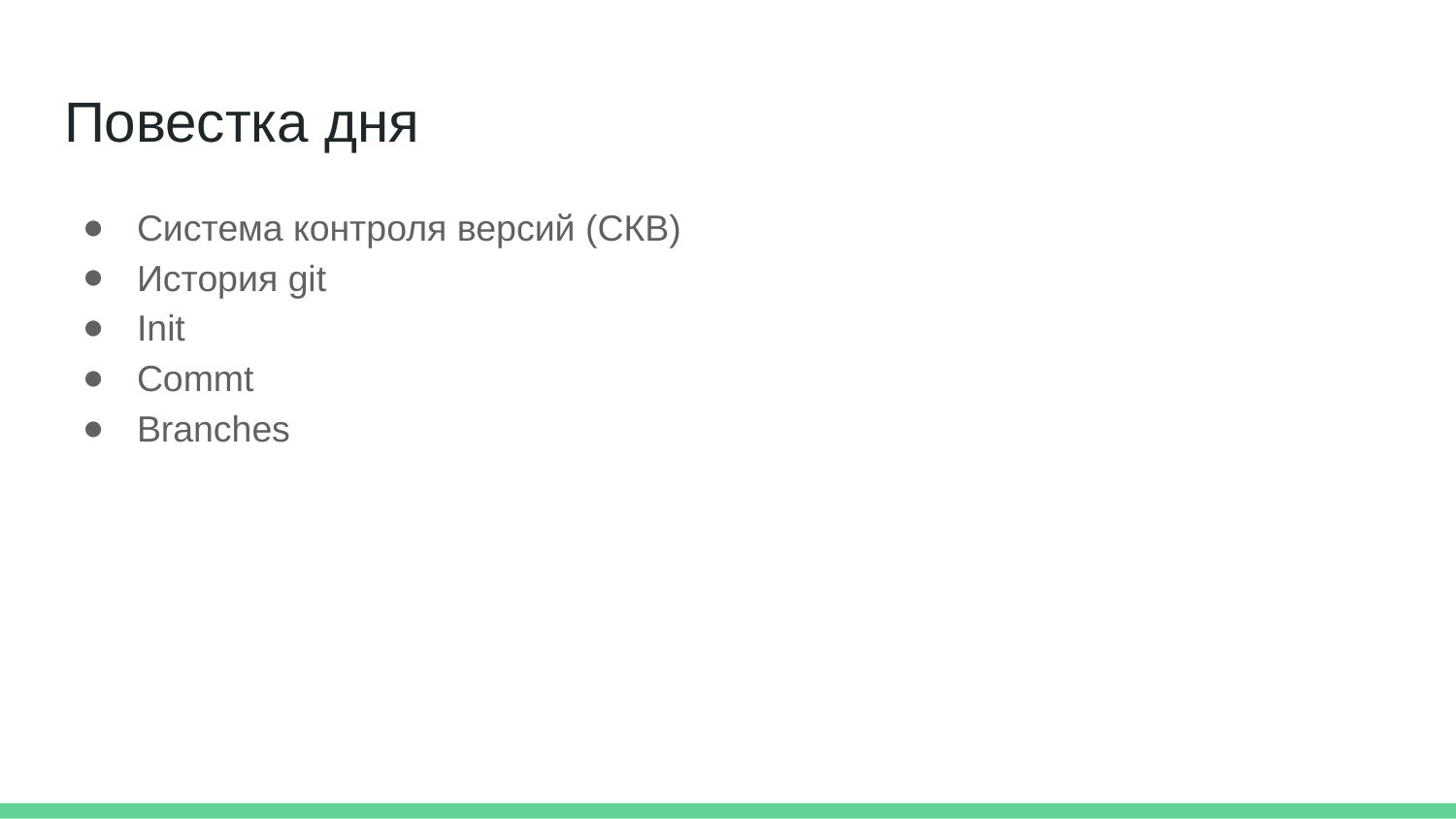

# Повестка дня
Система контроля версий (СКВ)
История git
Init
Commt
Branches